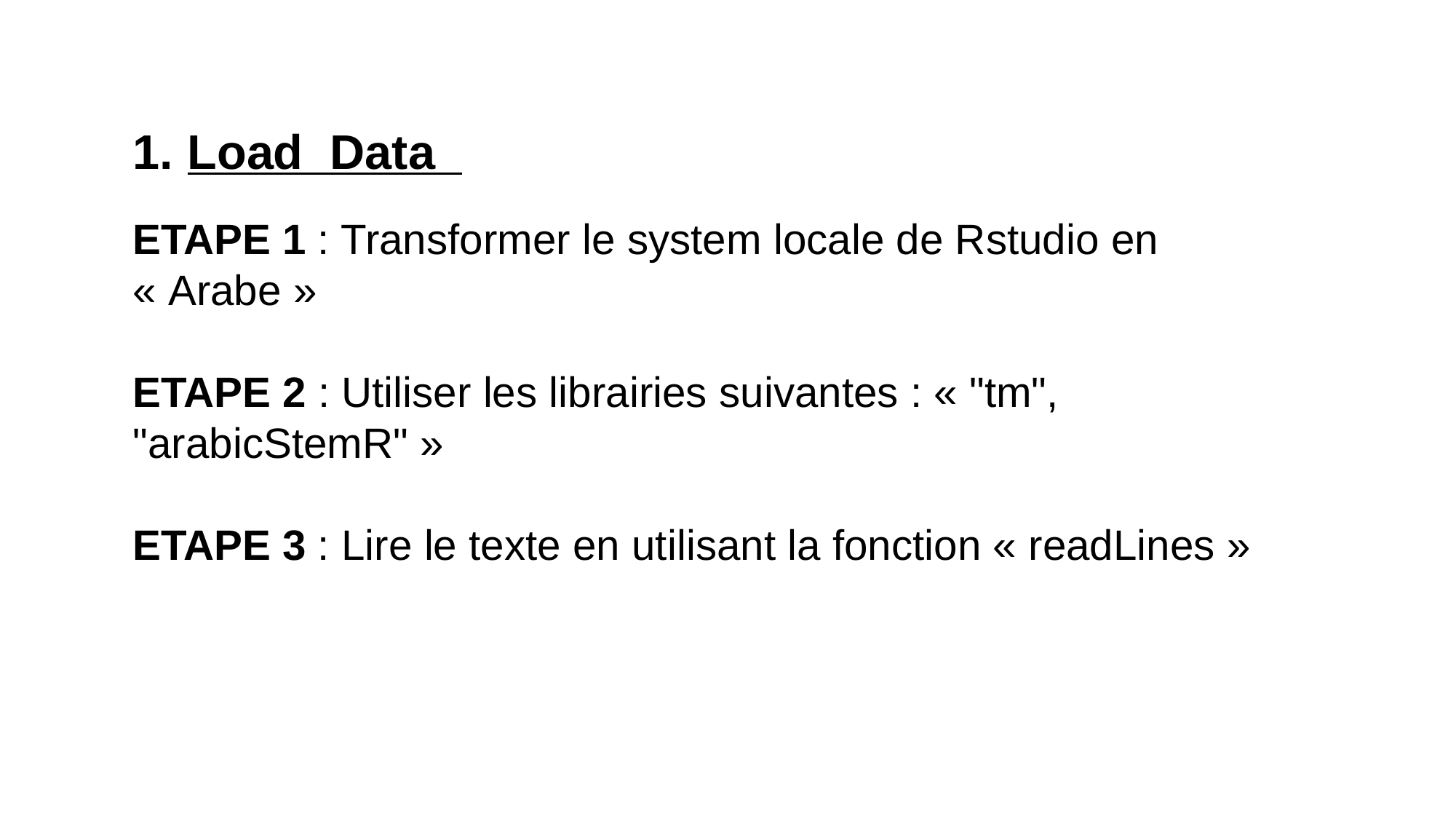

Load  Data

ETAPE 1 : Transformer le system locale de Rstudio en « Arabe »

ETAPE 2 : Utiliser les librairies suivantes : « "tm", "arabicStemR" »

ETAPE 3 : Lire le texte en utilisant la fonction « readLines »